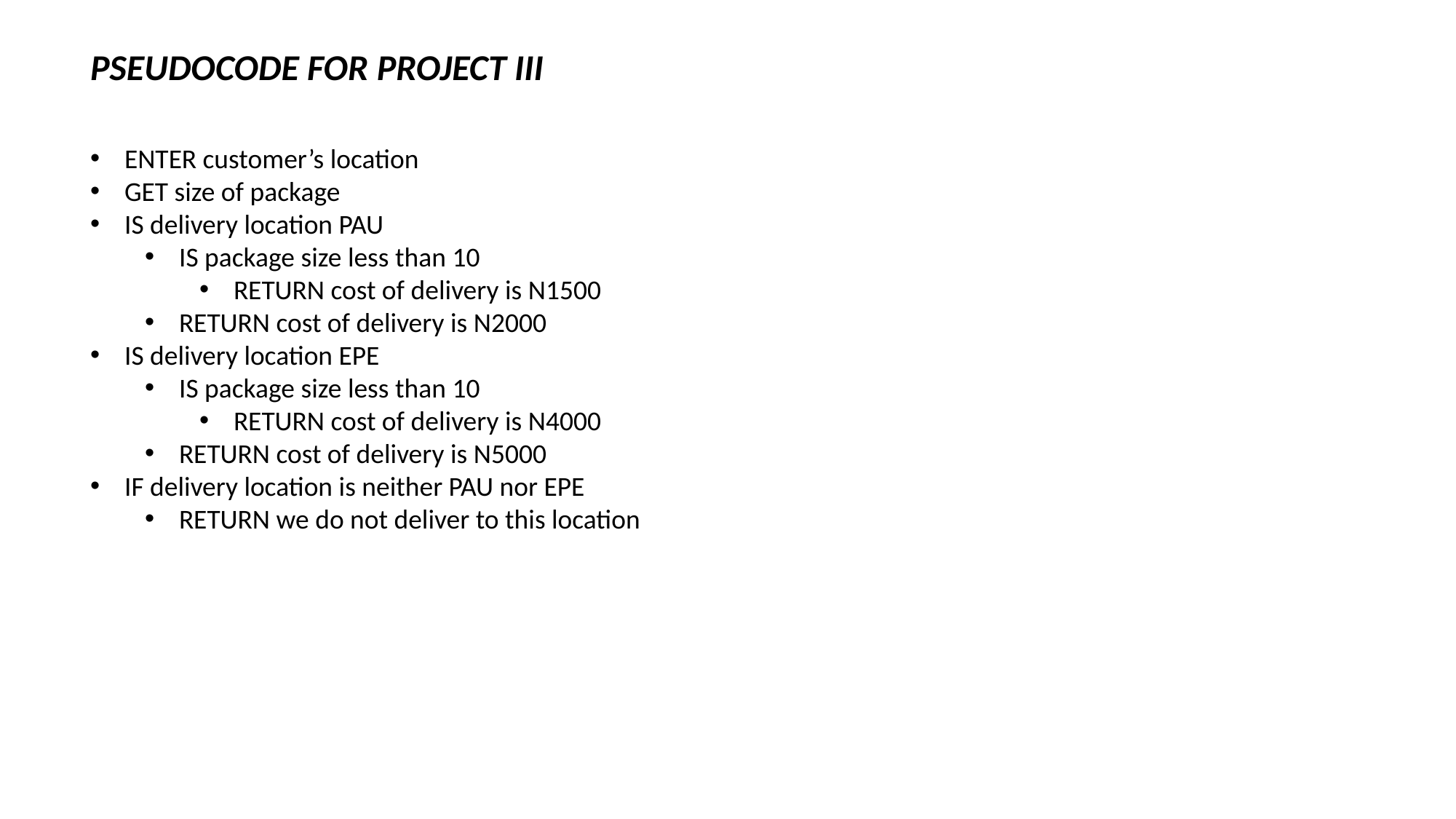

PSEUDOCODE FOR PROJECT III
ENTER customer’s location
GET size of package
IS delivery location PAU
IS package size less than 10
RETURN cost of delivery is N1500
RETURN cost of delivery is N2000
IS delivery location EPE
IS package size less than 10
RETURN cost of delivery is N4000
RETURN cost of delivery is N5000
IF delivery location is neither PAU nor EPE
RETURN we do not deliver to this location